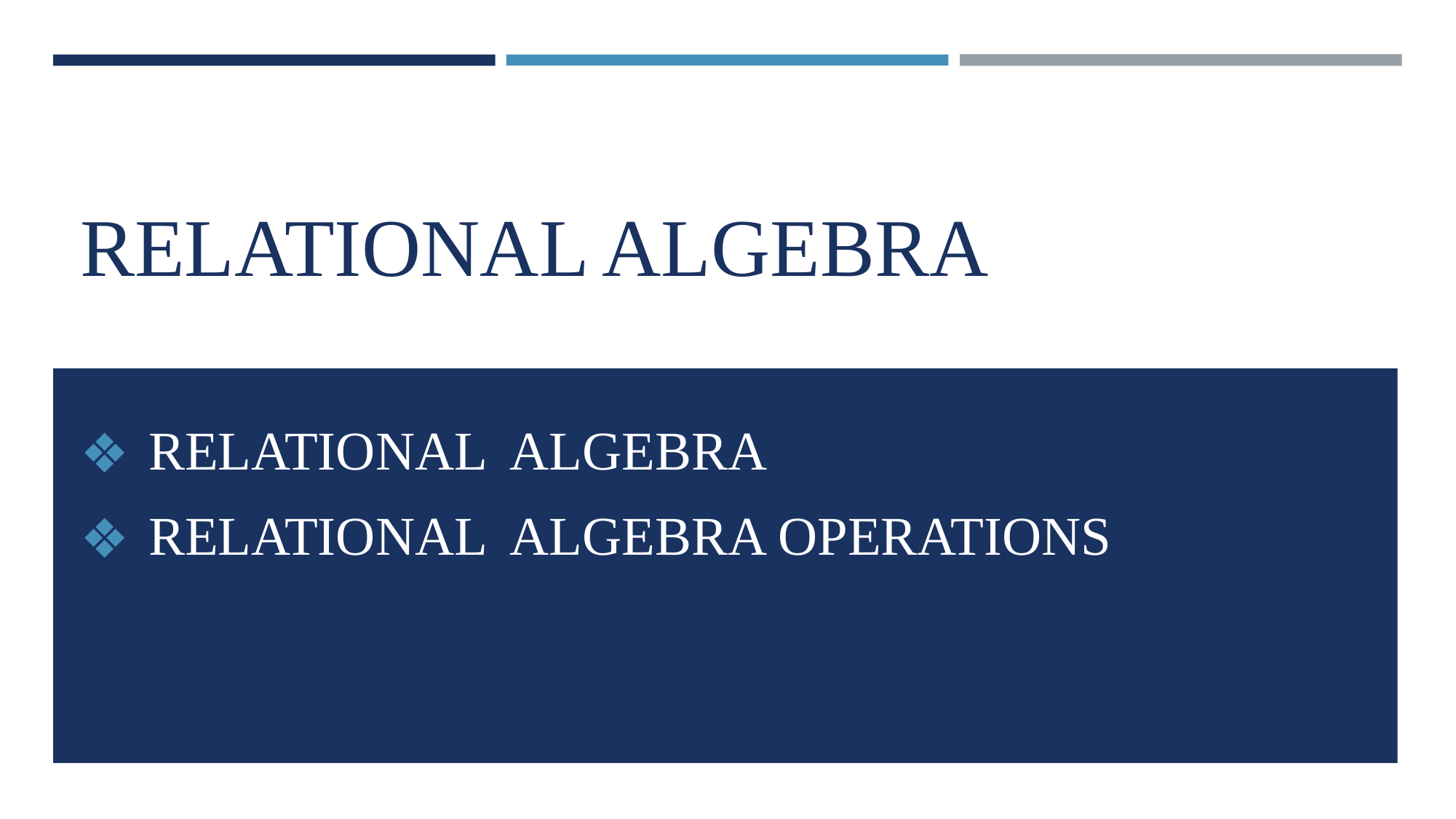

# RELATIONAL ALGEBRA
RELATIONAL  ALGEBRA
RELATIONAL  ALGEBRA OPERATIONS